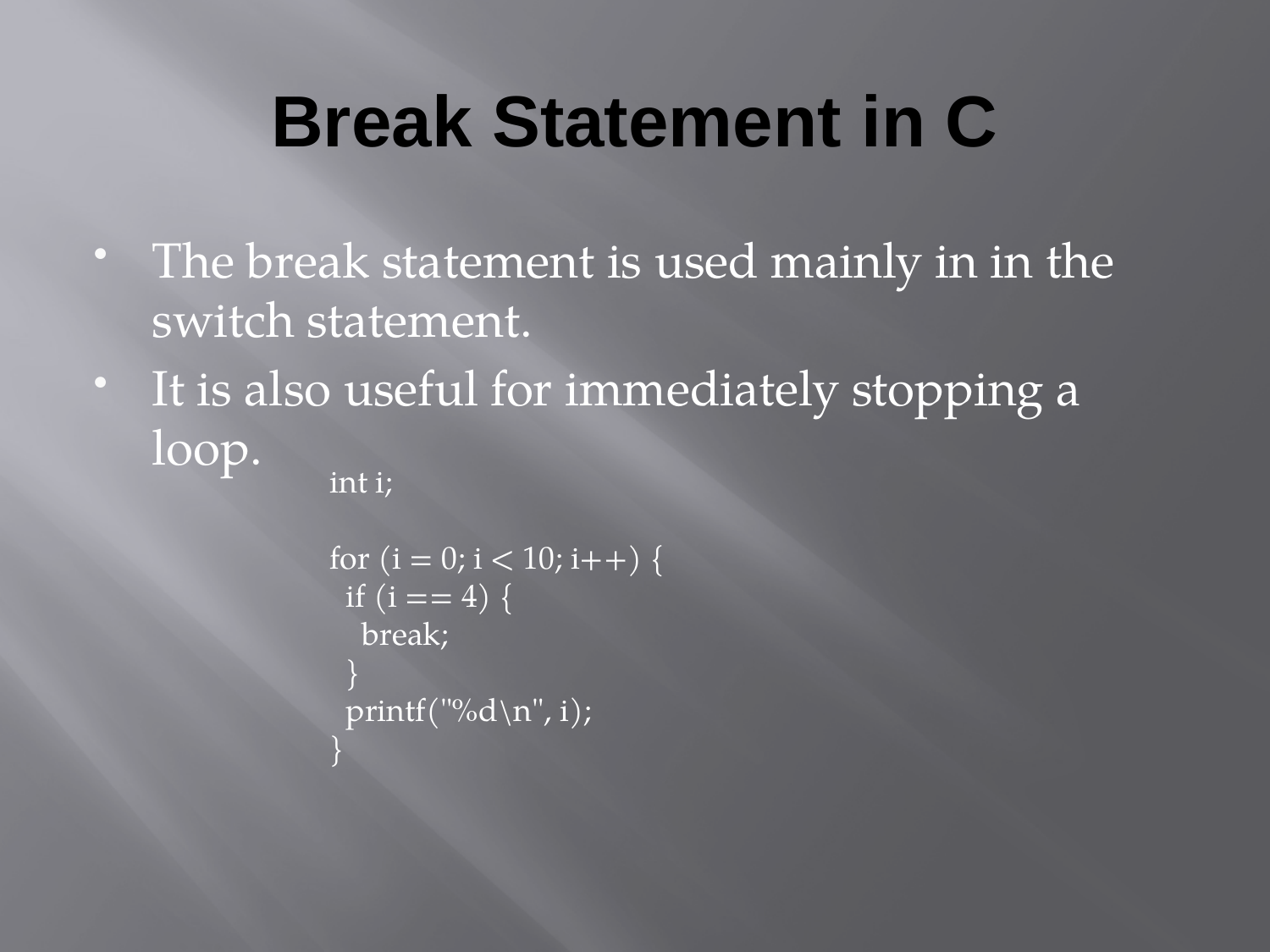

# Break Statement in C
The break statement is used mainly in in the switch statement.
It is also useful for immediately stopping a loop.
int i;
for (i = 0; i < 10; i++) {
  if (i == 4) {
    break;
  }
  printf("%d\n", i);
}